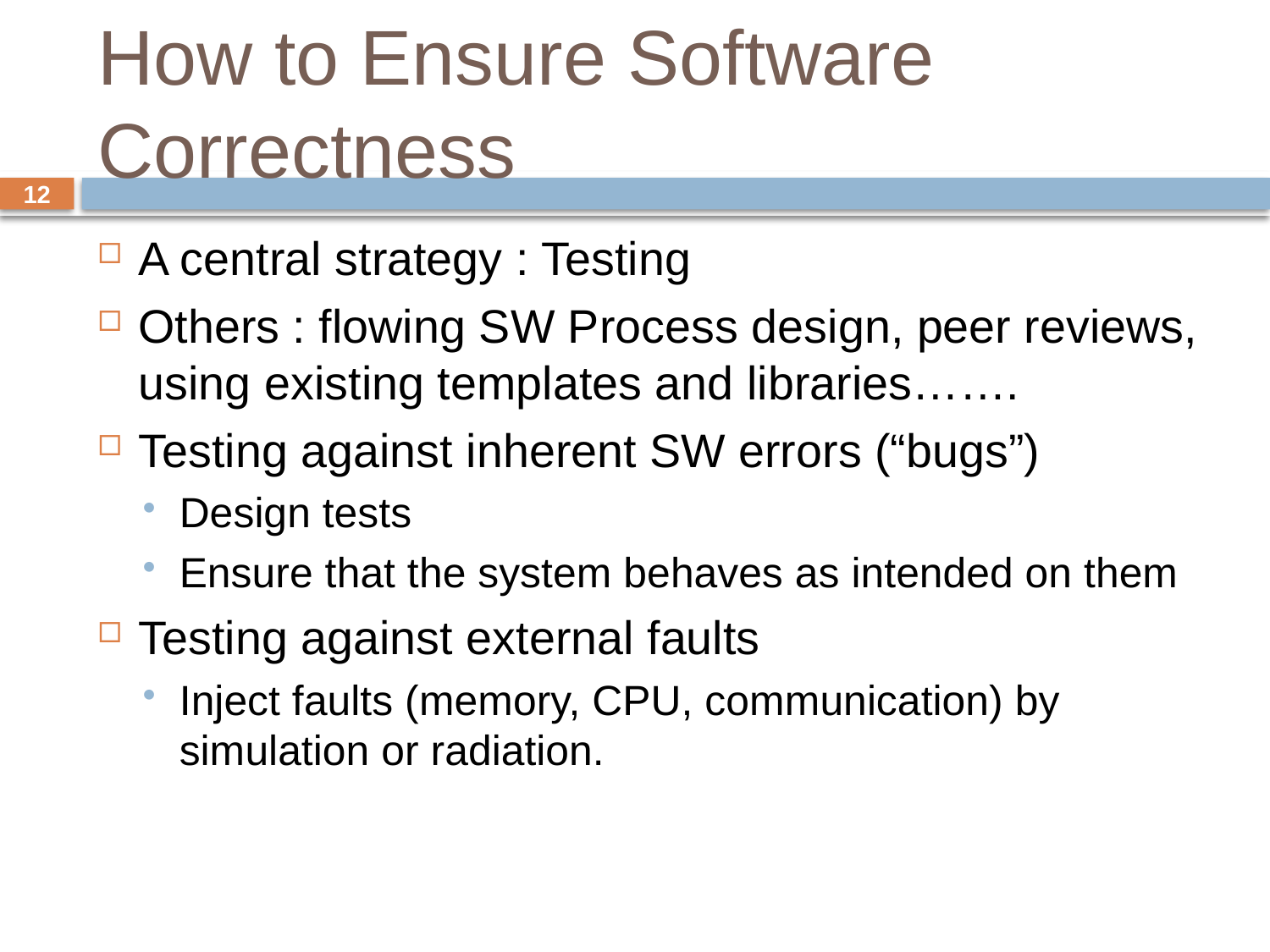

# How to Ensure Software Correctness
12
A central strategy : Testing
Others : flowing SW Process design, peer reviews, using existing templates and libraries…….
Testing against inherent SW errors (“bugs”)
Design tests
Ensure that the system behaves as intended on them
Testing against external faults
Inject faults (memory, CPU, communication) by simulation or radiation.